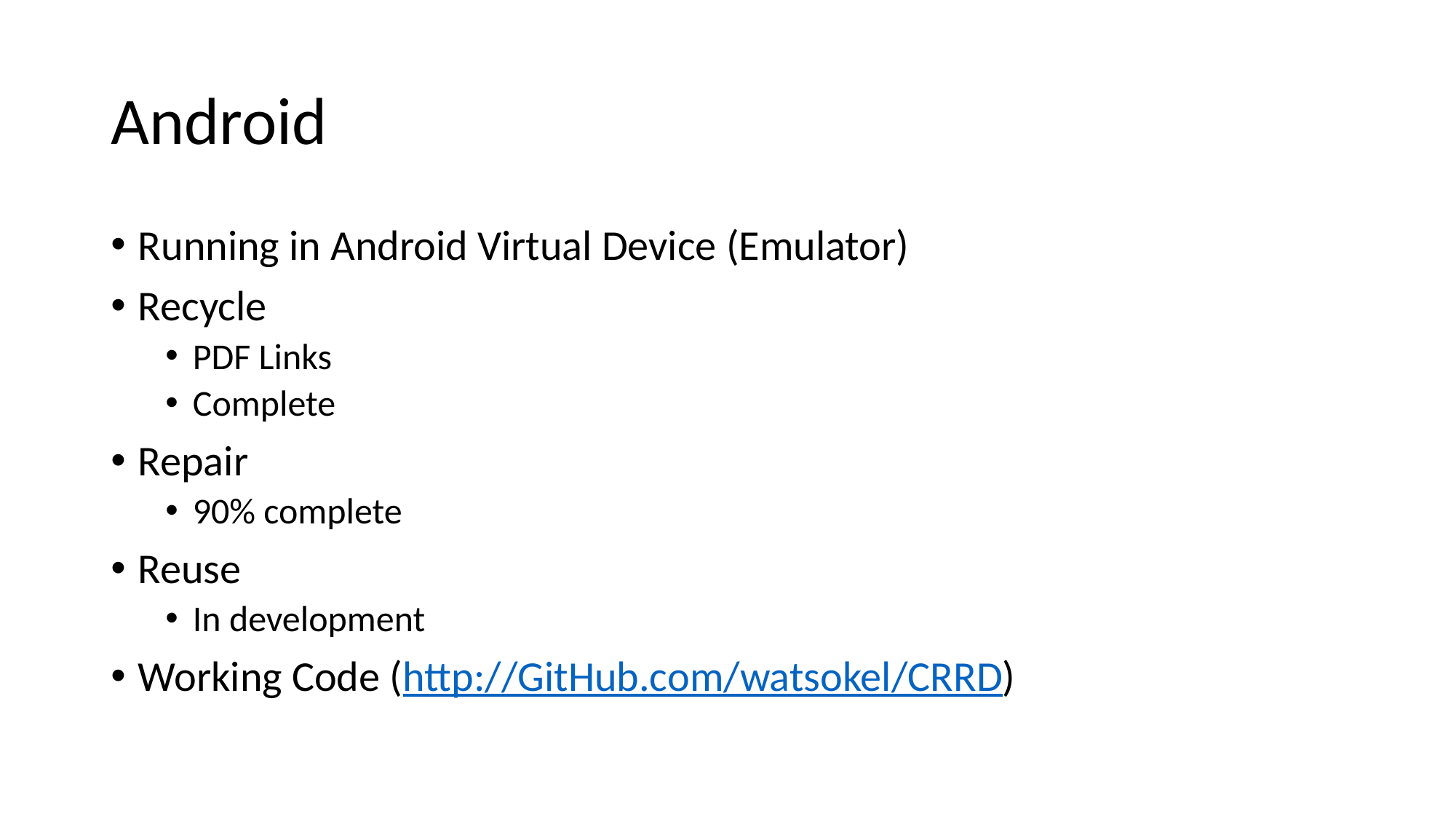

# Android
Running in Android Virtual Device (Emulator)
Recycle
PDF Links
Complete
Repair
90% complete
Reuse
In development
Working Code (http://GitHub.com/watsokel/CRRD)